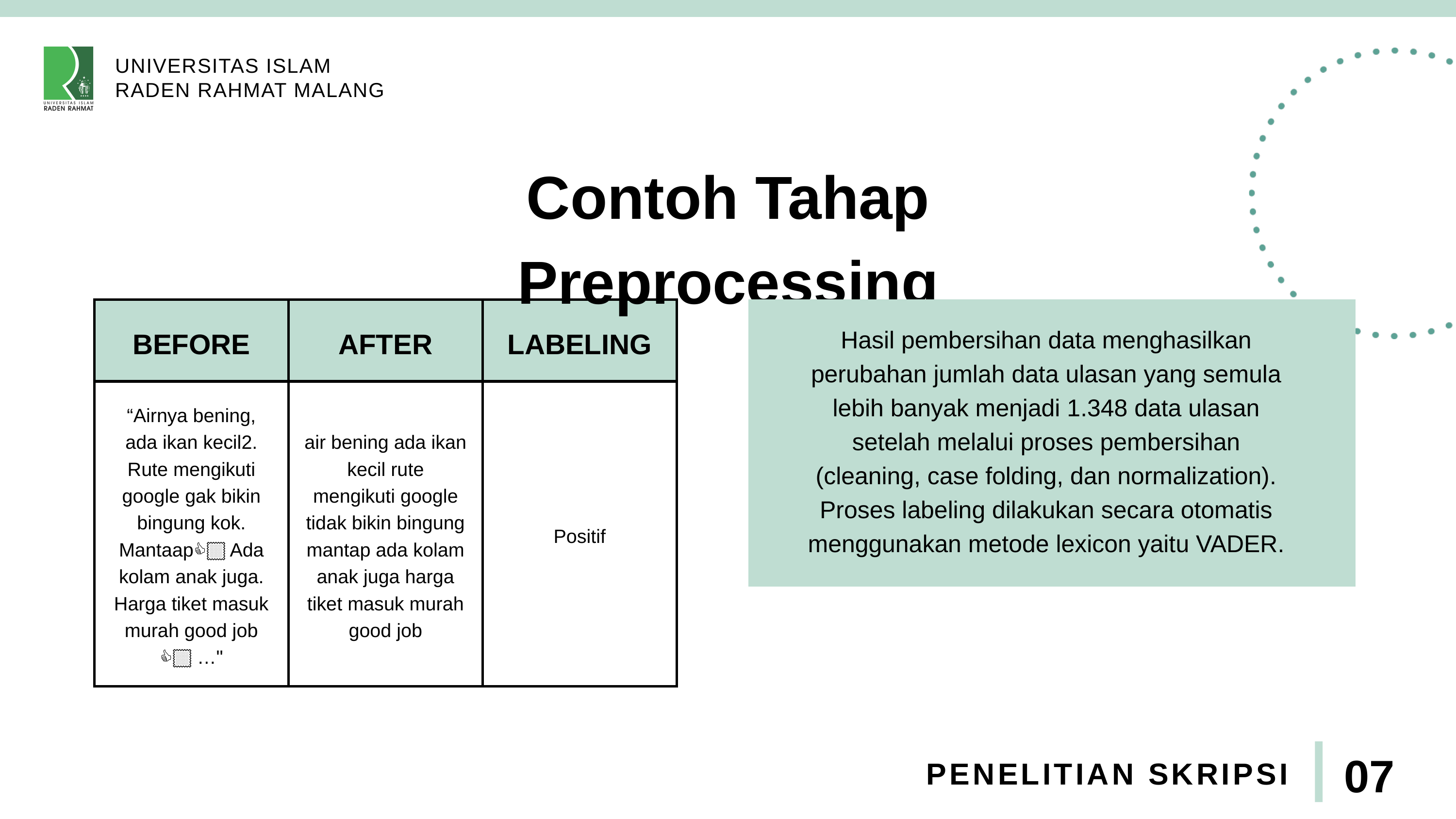

UNIVERSITAS ISLAM
RADEN RAHMAT MALANG
Contoh Tahap Preprocessing
| BEFORE | AFTER | LABELING |
| --- | --- | --- |
| “Airnya bening, ada ikan kecil2. Rute mengikuti google gak bikin bingung kok. Mantaap👍🏻 Ada kolam anak juga. Harga tiket masuk murah good job 👍🏻 …" | air bening ada ikan kecil rute mengikuti google tidak bikin bingung mantap ada kolam anak juga harga tiket masuk murah good job | Positif |

Hasil pembersihan data menghasilkan perubahan jumlah data ulasan yang semula lebih banyak menjadi 1.348 data ulasan setelah melalui proses pembersihan (cleaning, case folding, dan normalization). Proses labeling dilakukan secara otomatis menggunakan metode lexicon yaitu VADER.

07

PENELITIAN SKRIPSI